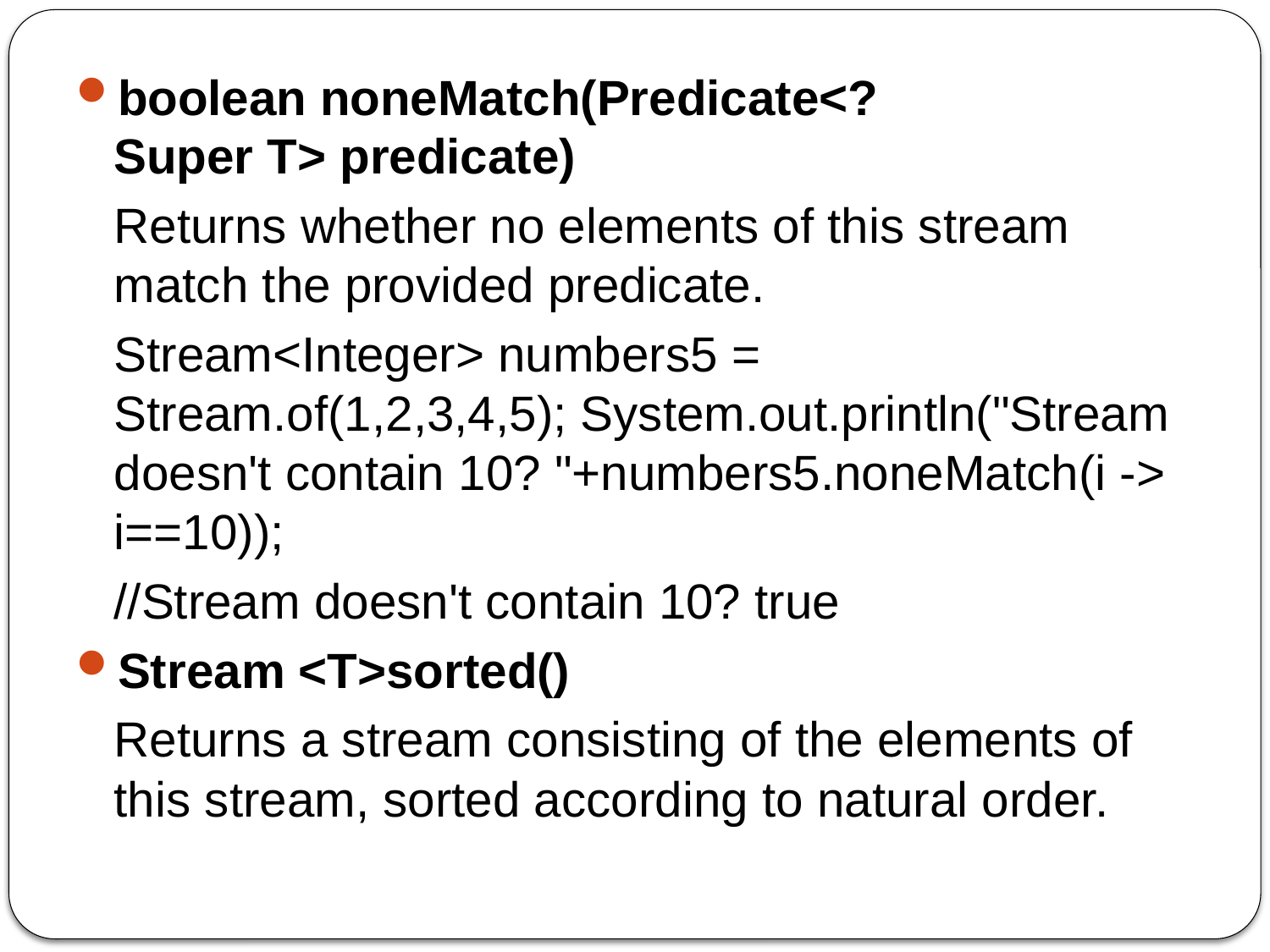

boolean noneMatch(Predicate<? Super T> predicate)
	Returns whether no elements of this stream match the provided predicate.
	Stream<Integer> numbers5 = Stream.of(1,2,3,4,5); System.out.println("Stream doesn't contain 10? "+numbers5.noneMatch(i -> i==10));
	//Stream doesn't contain 10? true
Stream <T>sorted()
	Returns a stream consisting of the elements of this stream, sorted according to natural order.